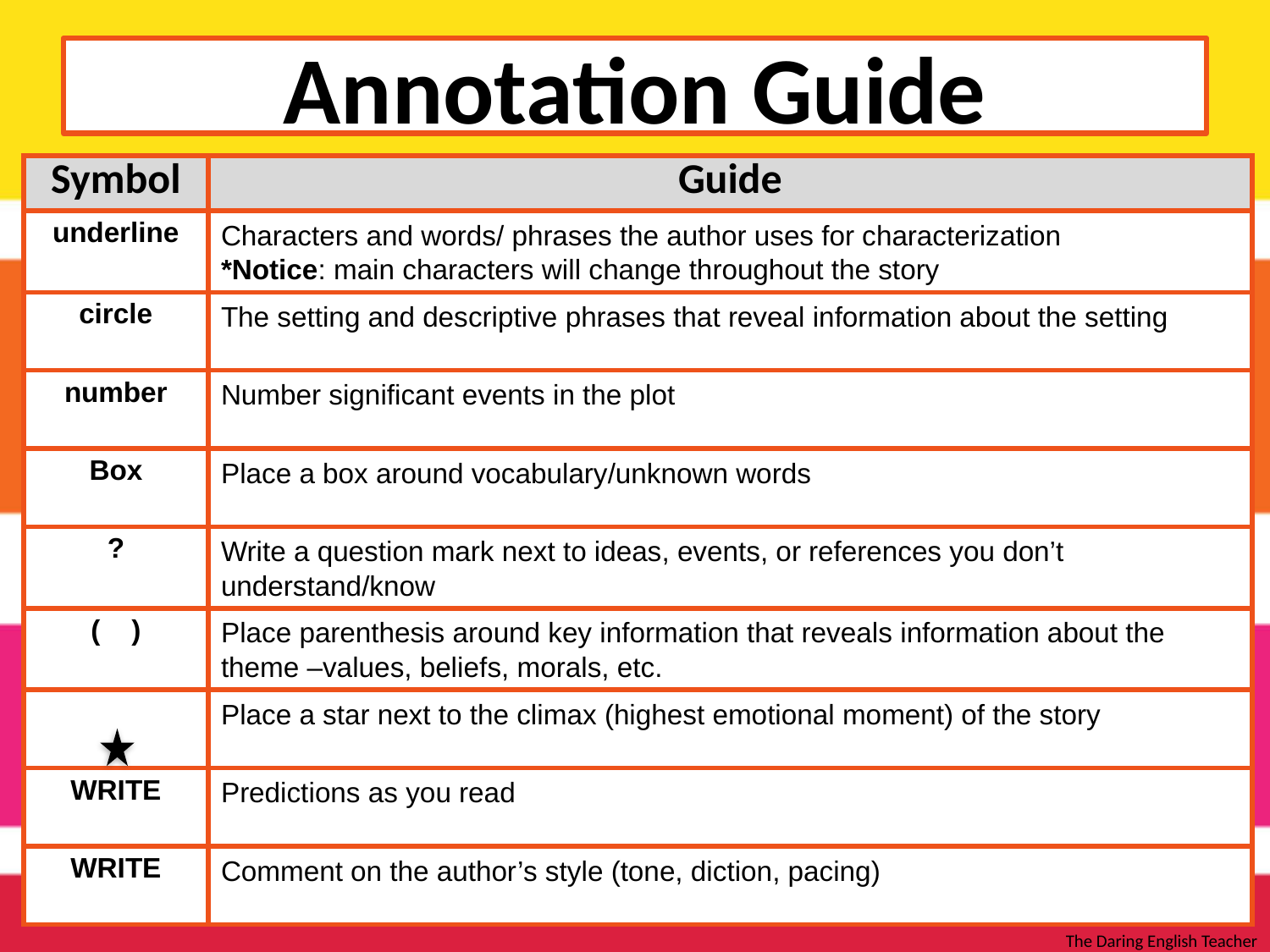

# Annotation Guide
| Symbol | Guide |
| --- | --- |
| underline | Characters and words/ phrases the author uses for characterization \*Notice: main characters will change throughout the story |
| circle | The setting and descriptive phrases that reveal information about the setting |
| number | Number significant events in the plot |
| Box | Place a box around vocabulary/unknown words |
| ? | Write a question mark next to ideas, events, or references you don’t understand/know |
| ( ) | Place parenthesis around key information that reveals information about the theme –values, beliefs, morals, etc. |
|  | Place a star next to the climax (highest emotional moment) of the story |
| WRITE | Predictions as you read |
| WRITE | Comment on the author’s style (tone, diction, pacing) |